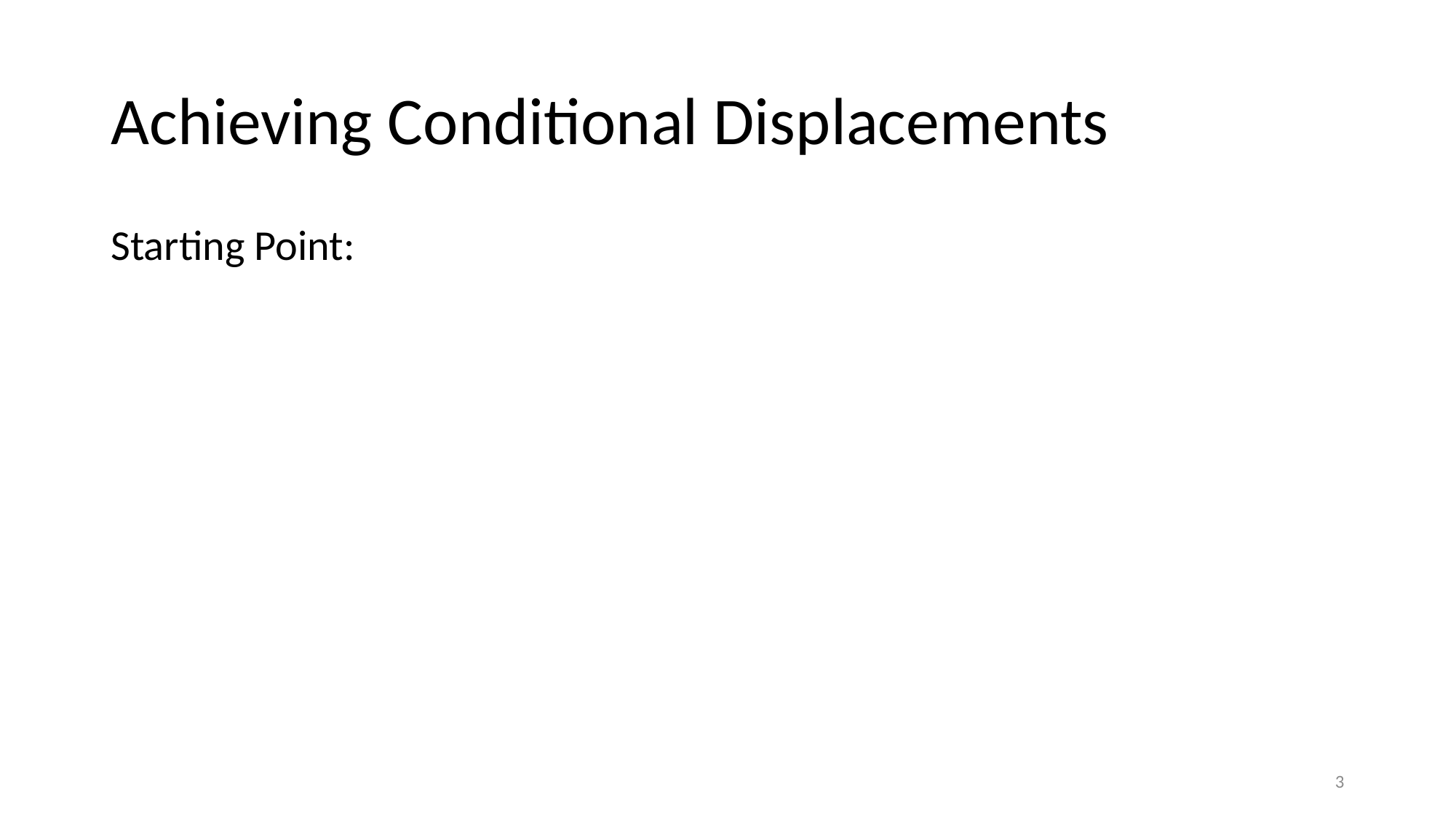

# Achieving Conditional Displacements
Starting Point:
3